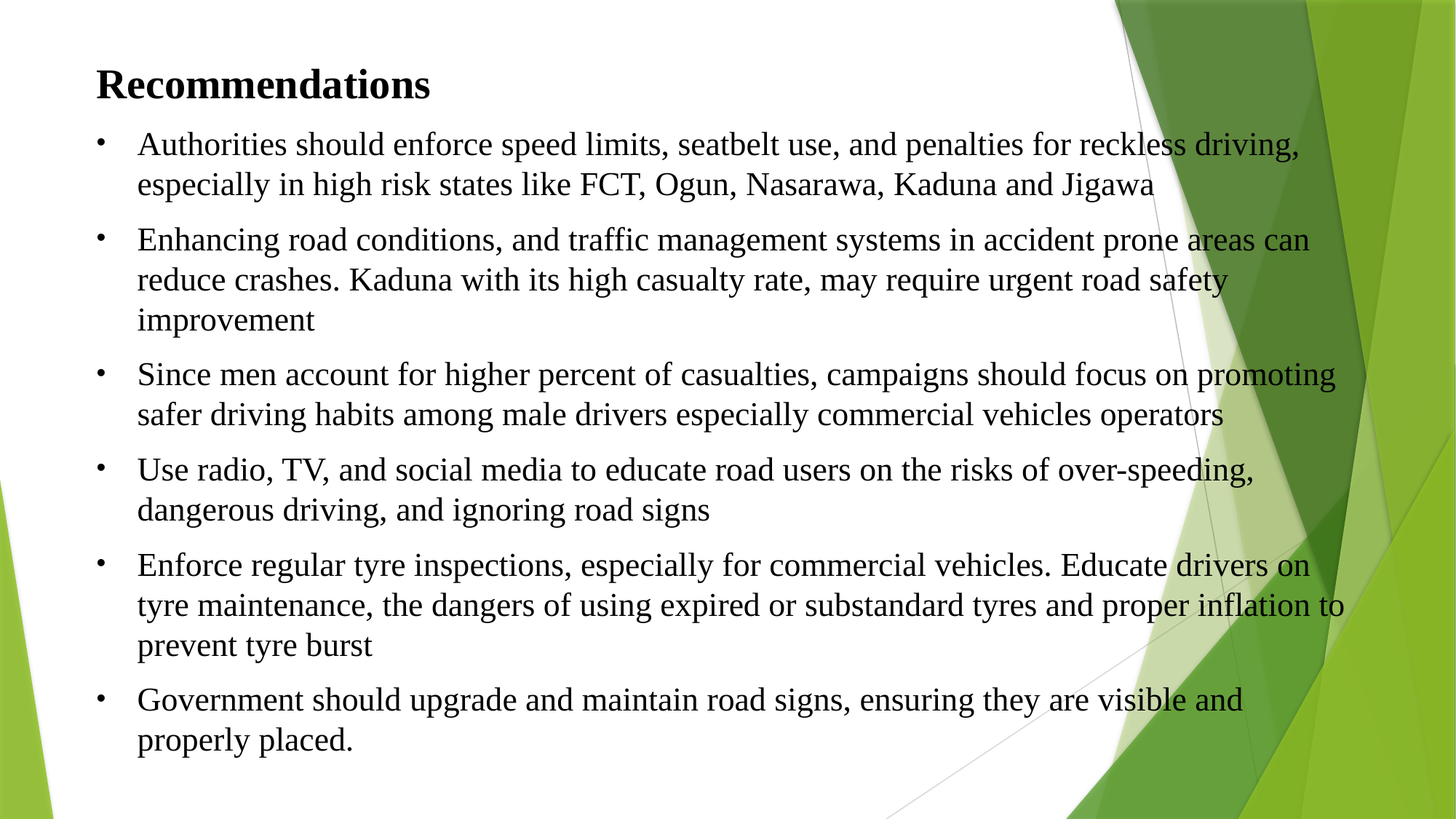

Recommendations
Authorities should enforce speed limits, seatbelt use, and penalties for reckless driving, especially in high risk states like FCT, Ogun, Nasarawa, Kaduna and Jigawa
Enhancing road conditions, and traffic management systems in accident prone areas can reduce crashes. Kaduna with its high casualty rate, may require urgent road safety improvement
Since men account for higher percent of casualties, campaigns should focus on promoting safer driving habits among male drivers especially commercial vehicles operators
Use radio, TV, and social media to educate road users on the risks of over-speeding, dangerous driving, and ignoring road signs
Enforce regular tyre inspections, especially for commercial vehicles. Educate drivers on tyre maintenance, the dangers of using expired or substandard tyres and proper inflation to prevent tyre burst
Government should upgrade and maintain road signs, ensuring they are visible and properly placed.